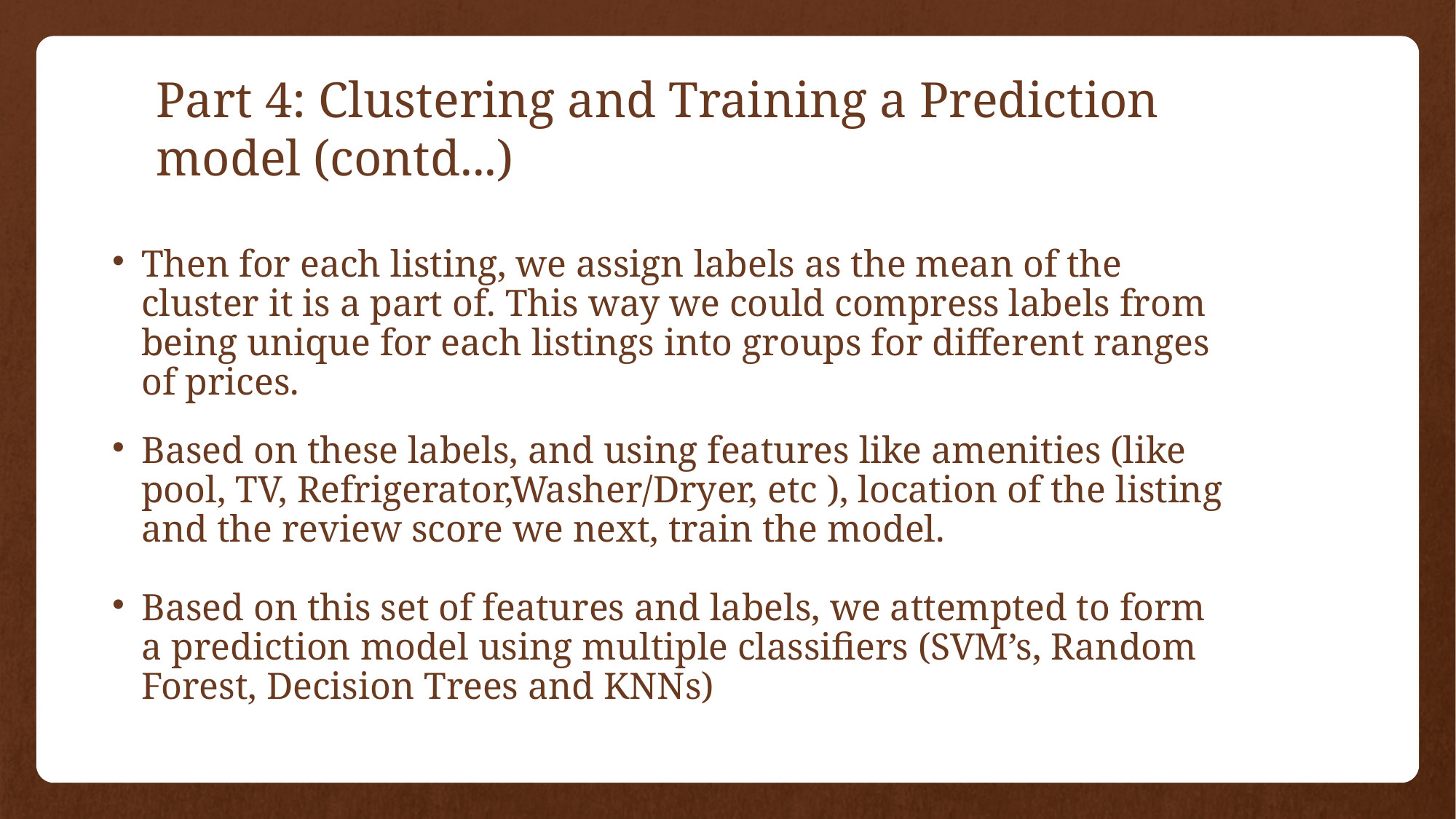

Part 4: Clustering and Training a Prediction model (contd...)
Then for each listing, we assign labels as the mean of the cluster it is a part of. This way we could compress labels from being unique for each listings into groups for different ranges of prices.

Based on these labels, and using features like amenities (like pool, TV, Refrigerator,Washer/Dryer, etc ), location of the listing and the review score we next, train the model.

Based on this set of features and labels, we attempted to form a prediction model using multiple classifiers (SVM’s, Random Forest, Decision Trees and KNNs)